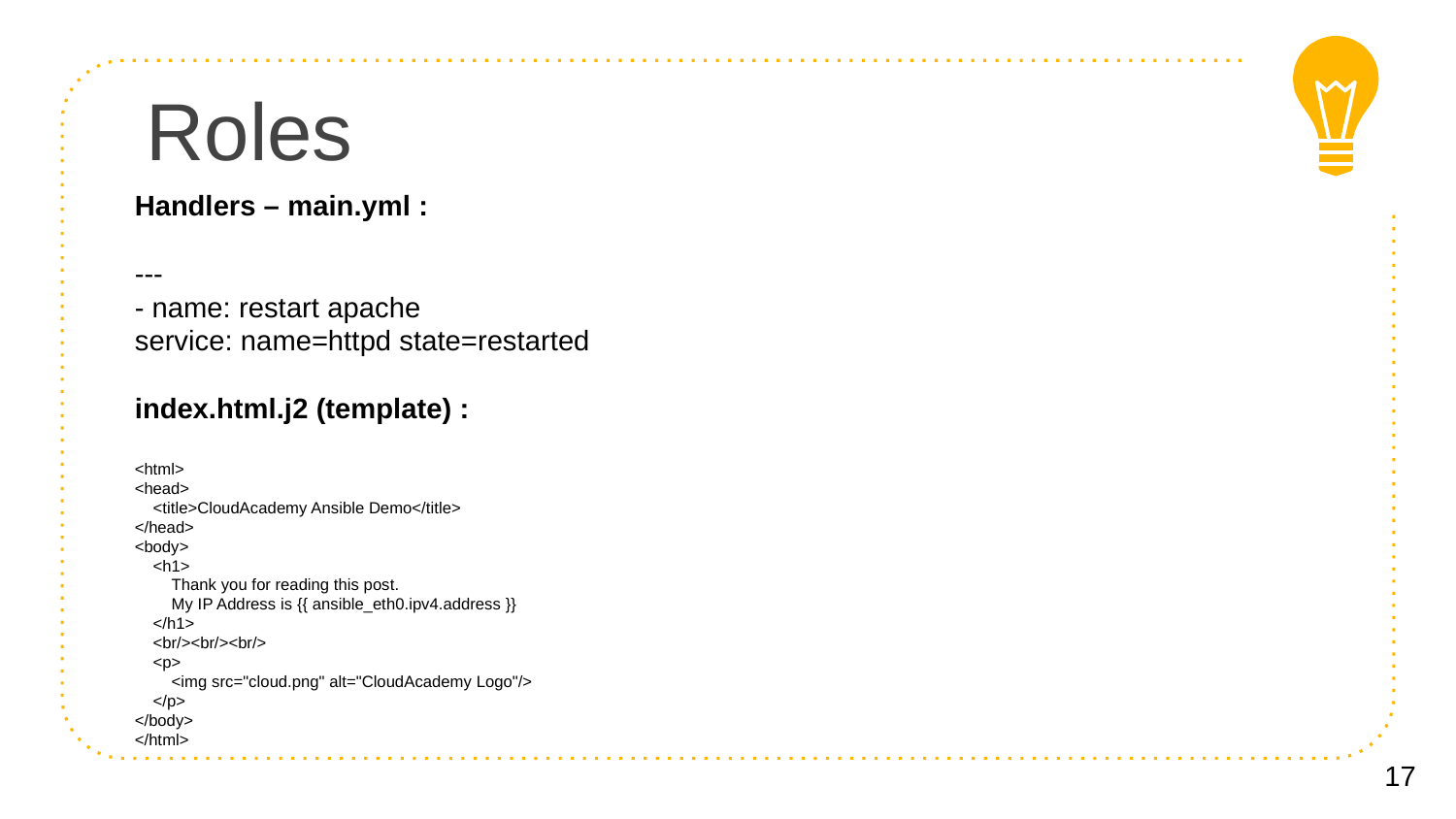

# Roles
Handlers – main.yml :

---
- name: restart apache
service: name=httpd state=restarted

index.html.j2 (template) :

<html>
<head>
    <title>CloudAcademy Ansible Demo</title>
</head>
<body>
    <h1>
        Thank you for reading this post.
        My IP Address is {{ ansible_eth0.ipv4.address }}
    </h1>
    <br/><br/><br/>
    <p>
        <img src="cloud.png" alt="CloudAcademy Logo"/>
    </p>
</body>
</html>

17